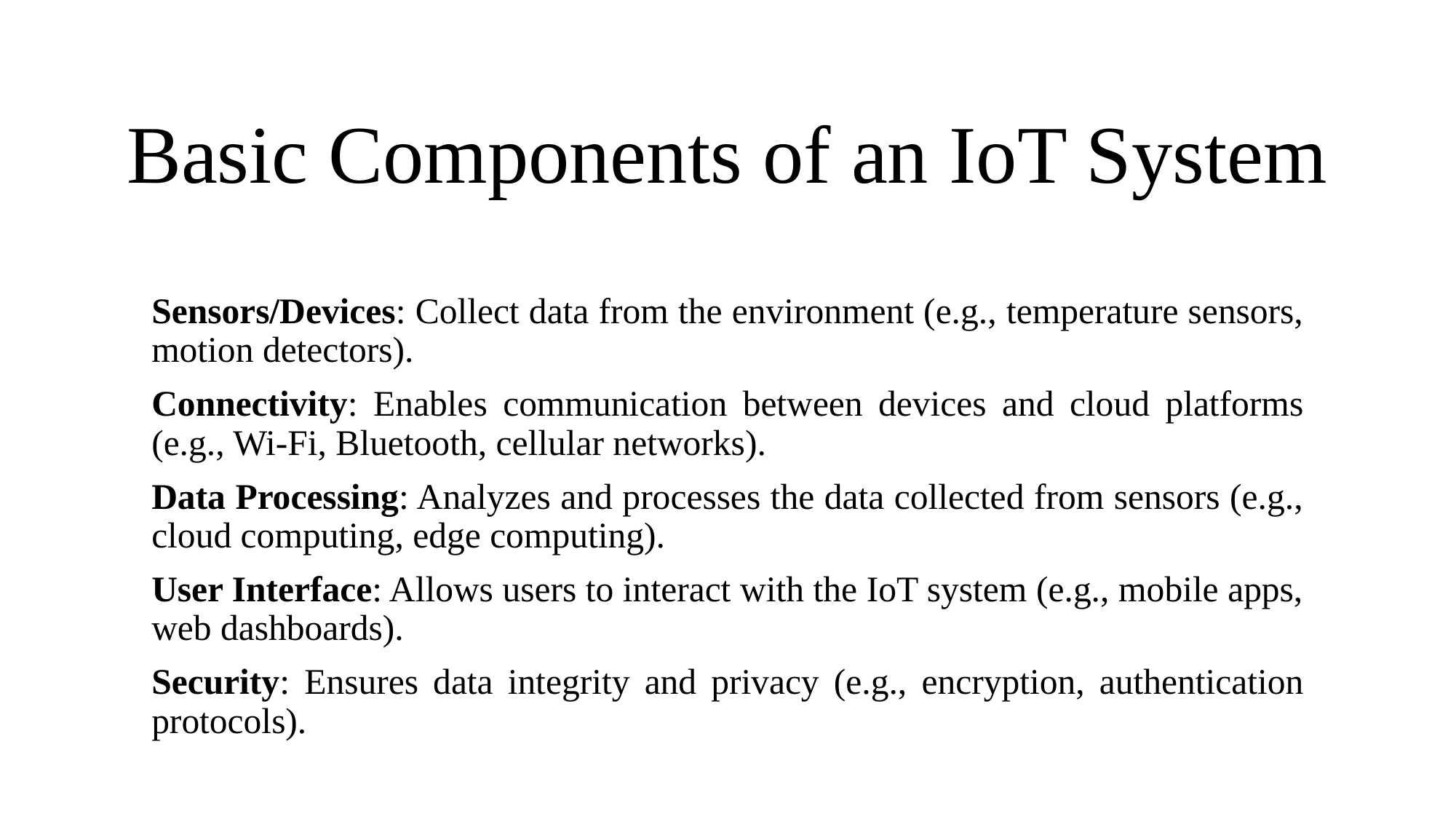

# Basic Components of an IoT System
Sensors/Devices: Collect data from the environment (e.g., temperature sensors, motion detectors).
Connectivity: Enables communication between devices and cloud platforms (e.g., Wi-Fi, Bluetooth, cellular networks).
Data Processing: Analyzes and processes the data collected from sensors (e.g., cloud computing, edge computing).
User Interface: Allows users to interact with the IoT system (e.g., mobile apps, web dashboards).
Security: Ensures data integrity and privacy (e.g., encryption, authentication protocols).